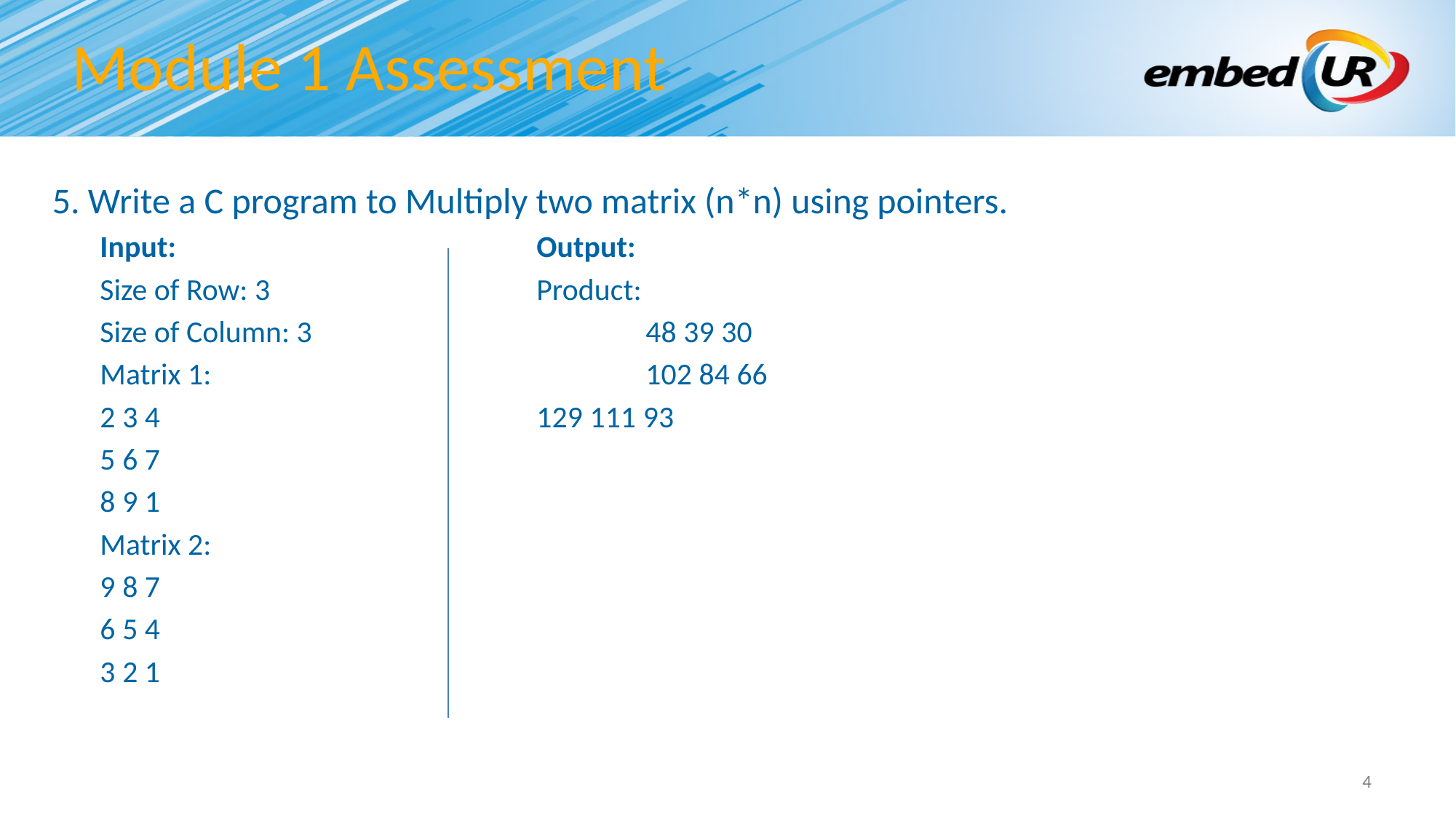

# Module 1 Assessment
5. Write a C program to Multiply two matrix (n*n) using pointers.
Input: 				Output:
Size of Row: 3 			Product:
Size of Column: 3 			48 39 30
Matrix 1: 				102 84 66
2 3 4 				129 111 93
5 6 7
8 9 1
Matrix 2:
9 8 7
6 5 4
3 2 1

4